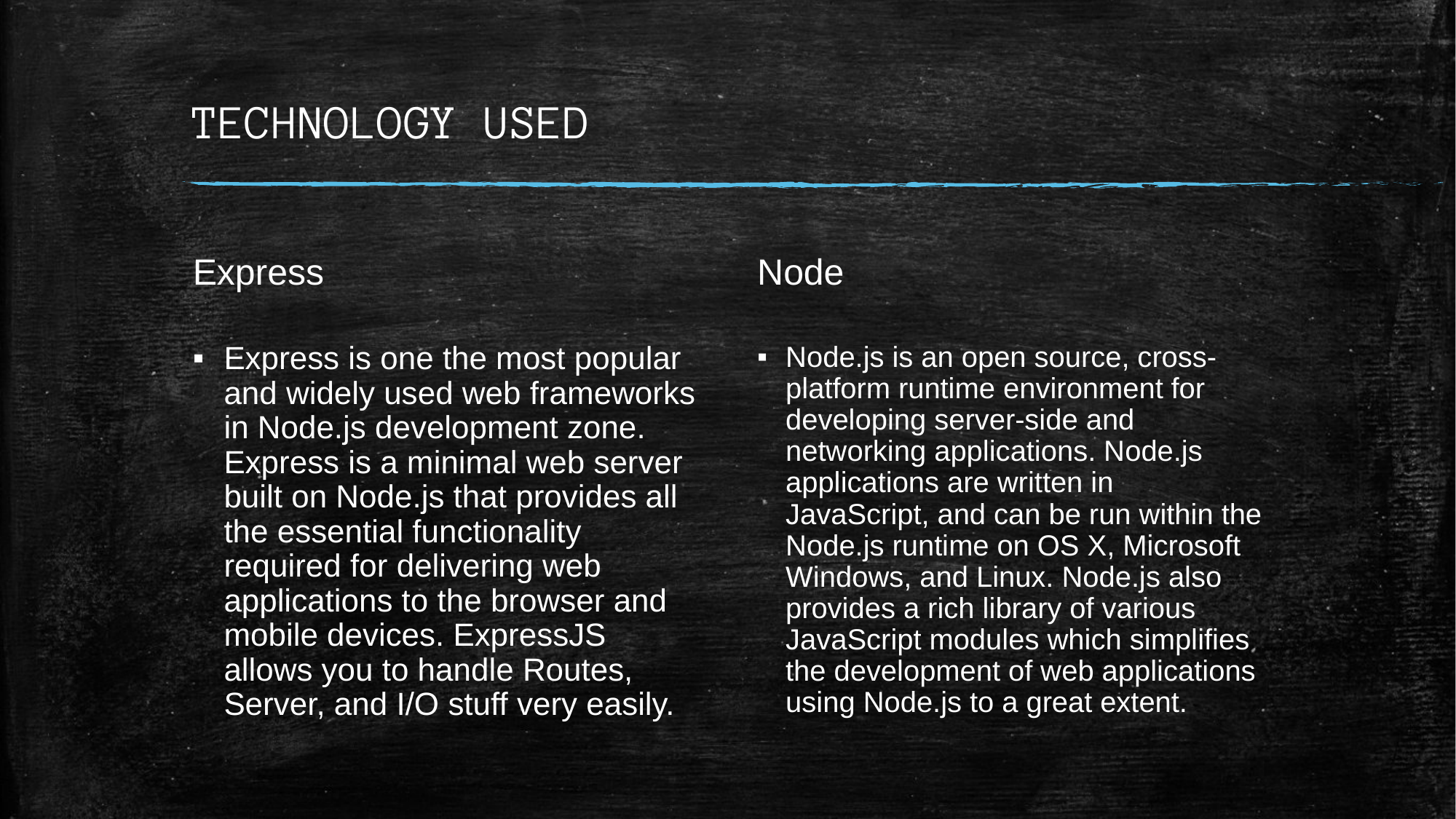

# TECHNOLOGY USED
Express
Node
Express is one the most popular and widely used web frameworks in Node.js development zone. Express is a minimal web server built on Node.js that provides all the essential functionality required for delivering web applications to the browser and mobile devices. ExpressJS allows you to handle Routes, Server, and I/O stuff very easily.
Node.js is an open source, cross-platform runtime environment for developing server-side and networking applications. Node.js applications are written in JavaScript, and can be run within the Node.js runtime on OS X, Microsoft Windows, and Linux. Node.js also provides a rich library of various JavaScript modules which simplifies the development of web applications using Node.js to a great extent.